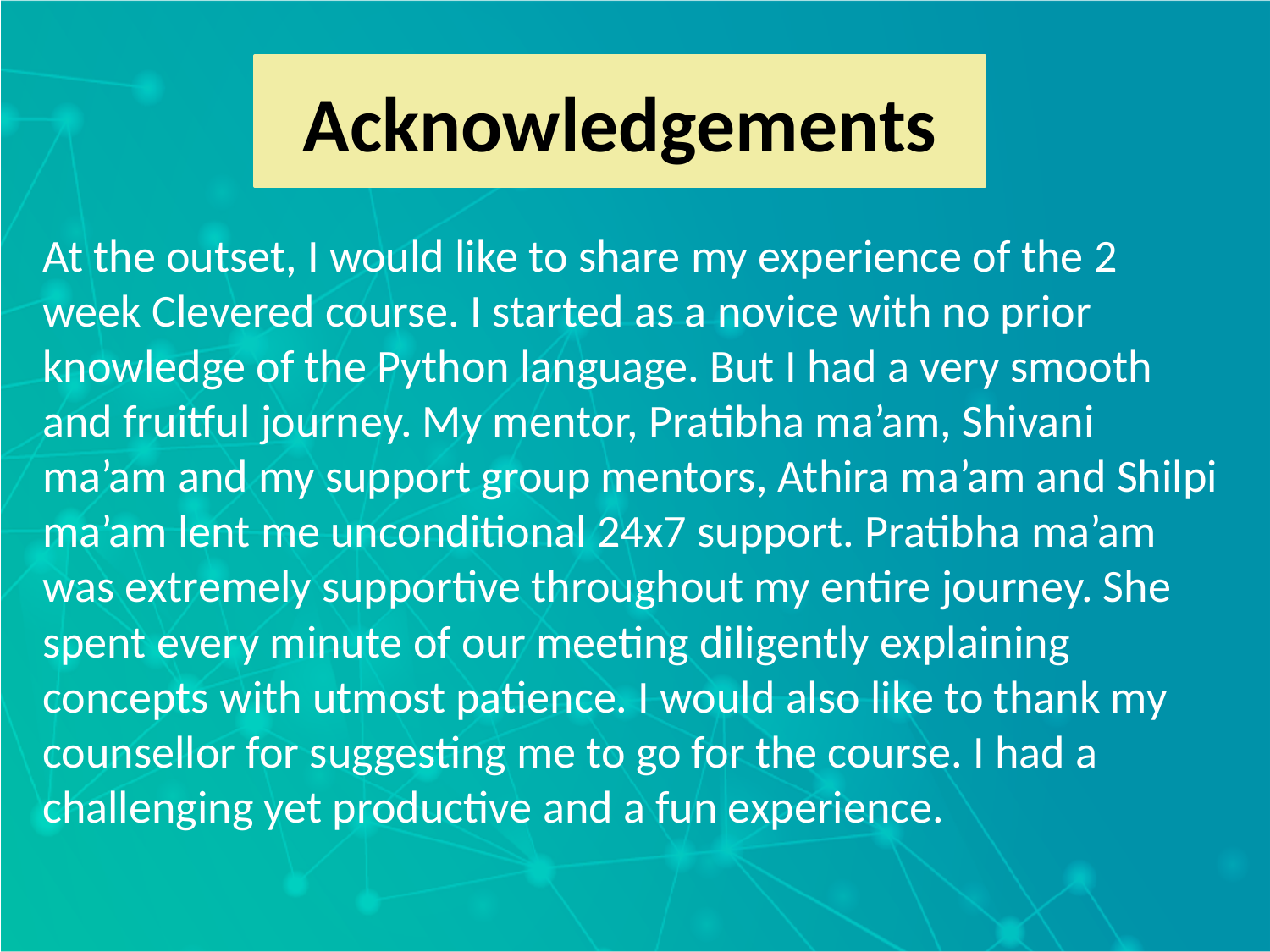

Acknowledgements
At the outset, I would like to share my experience of the 2 week Clevered course. I started as a novice with no prior knowledge of the Python language. But I had a very smooth and fruitful journey. My mentor, Pratibha ma’am, Shivani ma’am and my support group mentors, Athira ma’am and Shilpi ma’am lent me unconditional 24x7 support. Pratibha ma’am was extremely supportive throughout my entire journey. She spent every minute of our meeting diligently explaining concepts with utmost patience. I would also like to thank my counsellor for suggesting me to go for the course. I had a challenging yet productive and a fun experience.